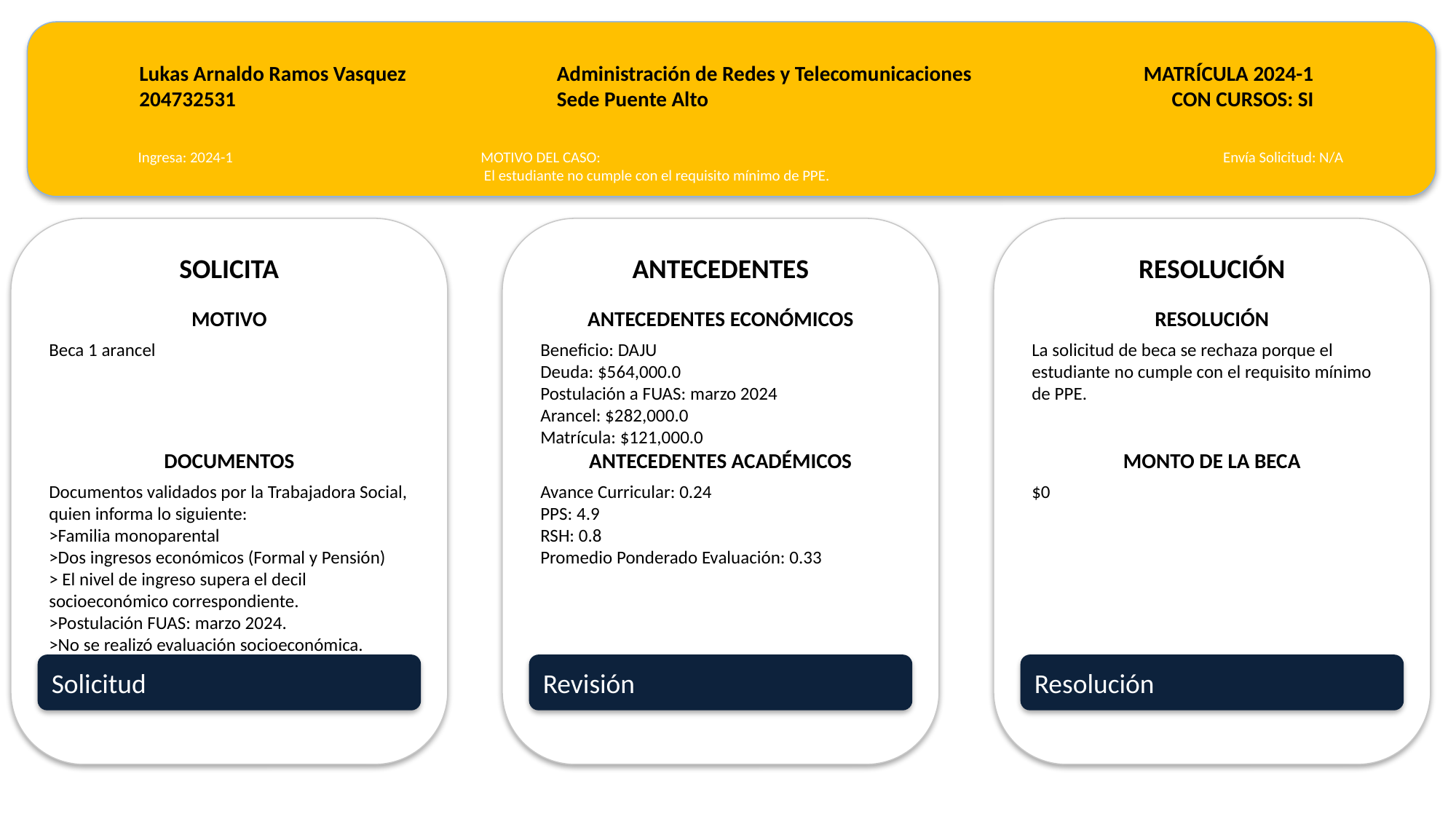

Lukas Arnaldo Ramos Vasquez
204732531

Administración de Redes y Telecomunicaciones
Sede Puente Alto

MATRÍCULA 2024-1
CON CURSOS: SI

Ingresa: 2024-1

MOTIVO DEL CASO:
 El estudiante no cumple con el requisito mínimo de PPE.

Envía Solicitud: N/A

SOLICITA
ANTECEDENTES
RESOLUCIÓN
MOTIVO
ANTECEDENTES ECONÓMICOS
RESOLUCIÓN
Beca 1 arancel
Beneficio: DAJU
Deuda: $564,000.0
Postulación a FUAS: marzo 2024
Arancel: $282,000.0
Matrícula: $121,000.0
La solicitud de beca se rechaza porque el estudiante no cumple con el requisito mínimo de PPE.
DOCUMENTOS
ANTECEDENTES ACADÉMICOS
MONTO DE LA BECA
Documentos validados por la Trabajadora Social, quien informa lo siguiente:
>Familia monoparental
>Dos ingresos económicos (Formal y Pensión)
> El nivel de ingreso supera el decil socioeconómico correspondiente.
>Postulación FUAS: marzo 2024.
>No se realizó evaluación socioeconómica.
>Se sugiere rechazar la solicitud.
Avance Curricular: 0.24
PPS: 4.9
RSH: 0.8
Promedio Ponderado Evaluación: 0.33
$0
Solicitud
Revisión
Resolución